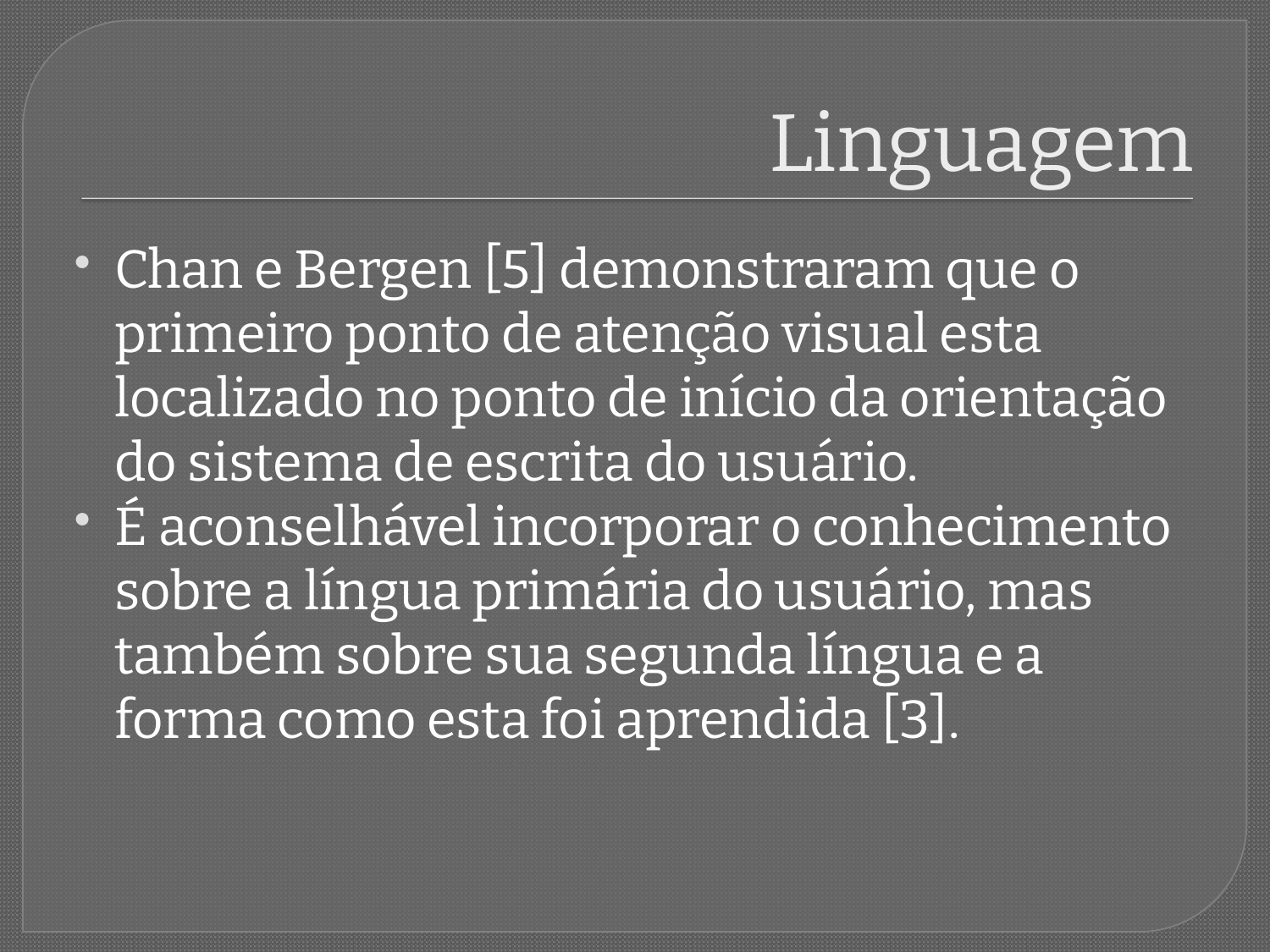

# Linguagem
Chan e Bergen [5] demonstraram que o primeiro ponto de atenção visual esta localizado no ponto de início da orientação do sistema de escrita do usuário.
É aconselhável incorporar o conhecimento sobre a língua primária do usuário, mas também sobre sua segunda língua e a forma como esta foi aprendida [3].